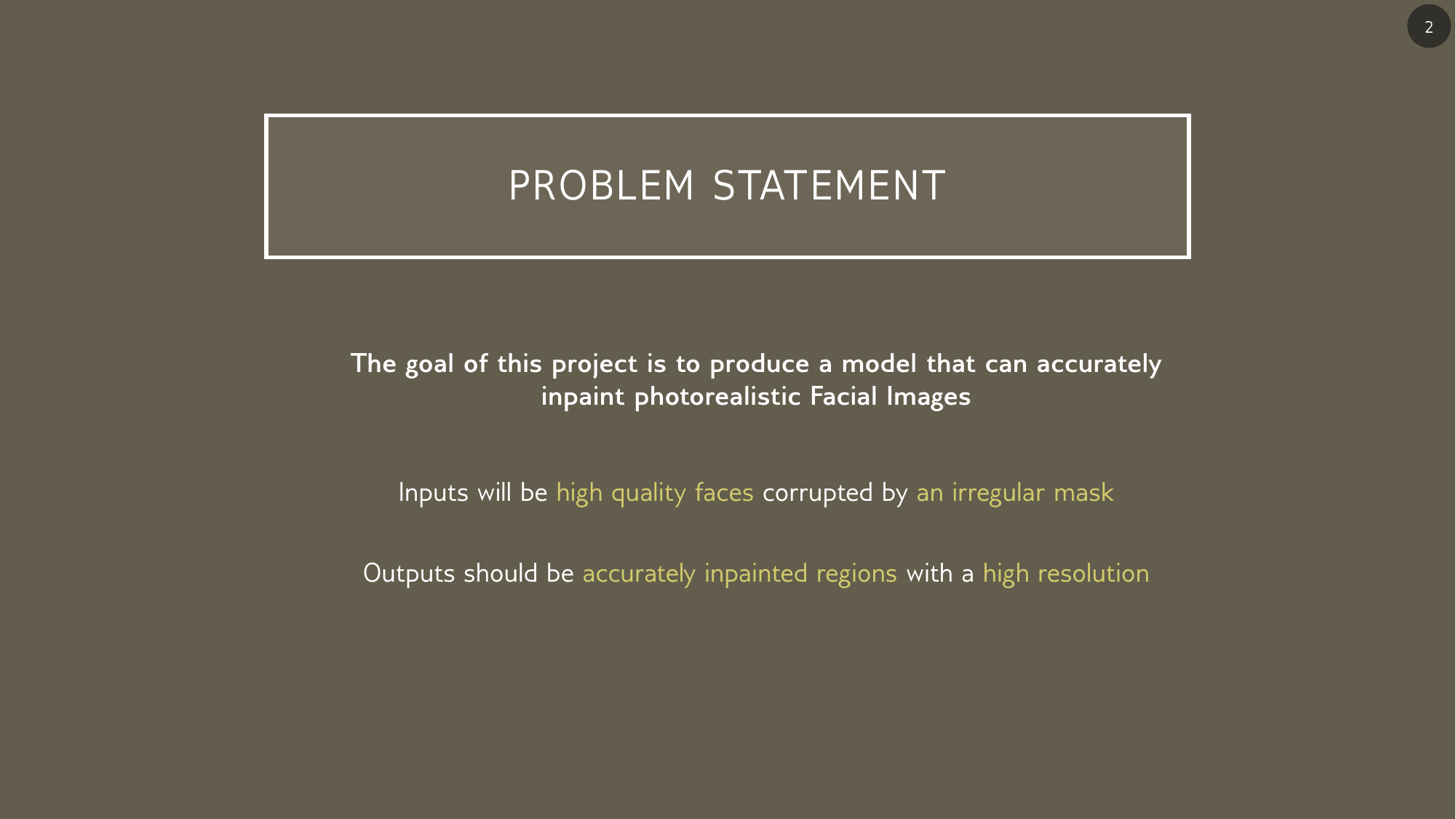

2
# Problem statement
The goal of this project is to produce a model that can accurately inpaint photorealistic Facial Images

Inputs will be high quality faces corrupted by an irregular mask
Outputs should be accurately inpainted regions with a high resolution